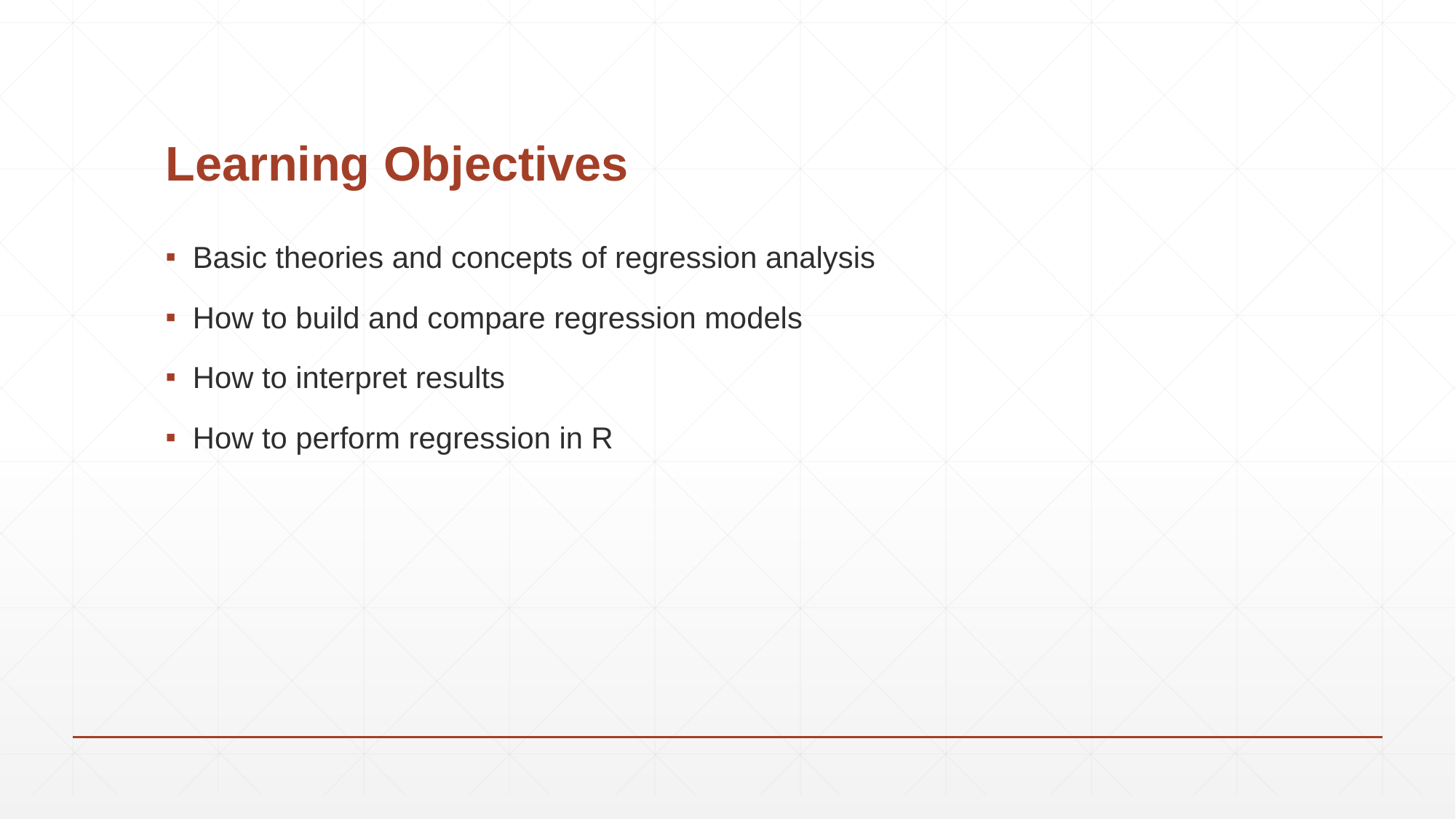

# Learning Objectives
Basic theories and concepts of regression analysis
How to build and compare regression models
How to interpret results
How to perform regression in R